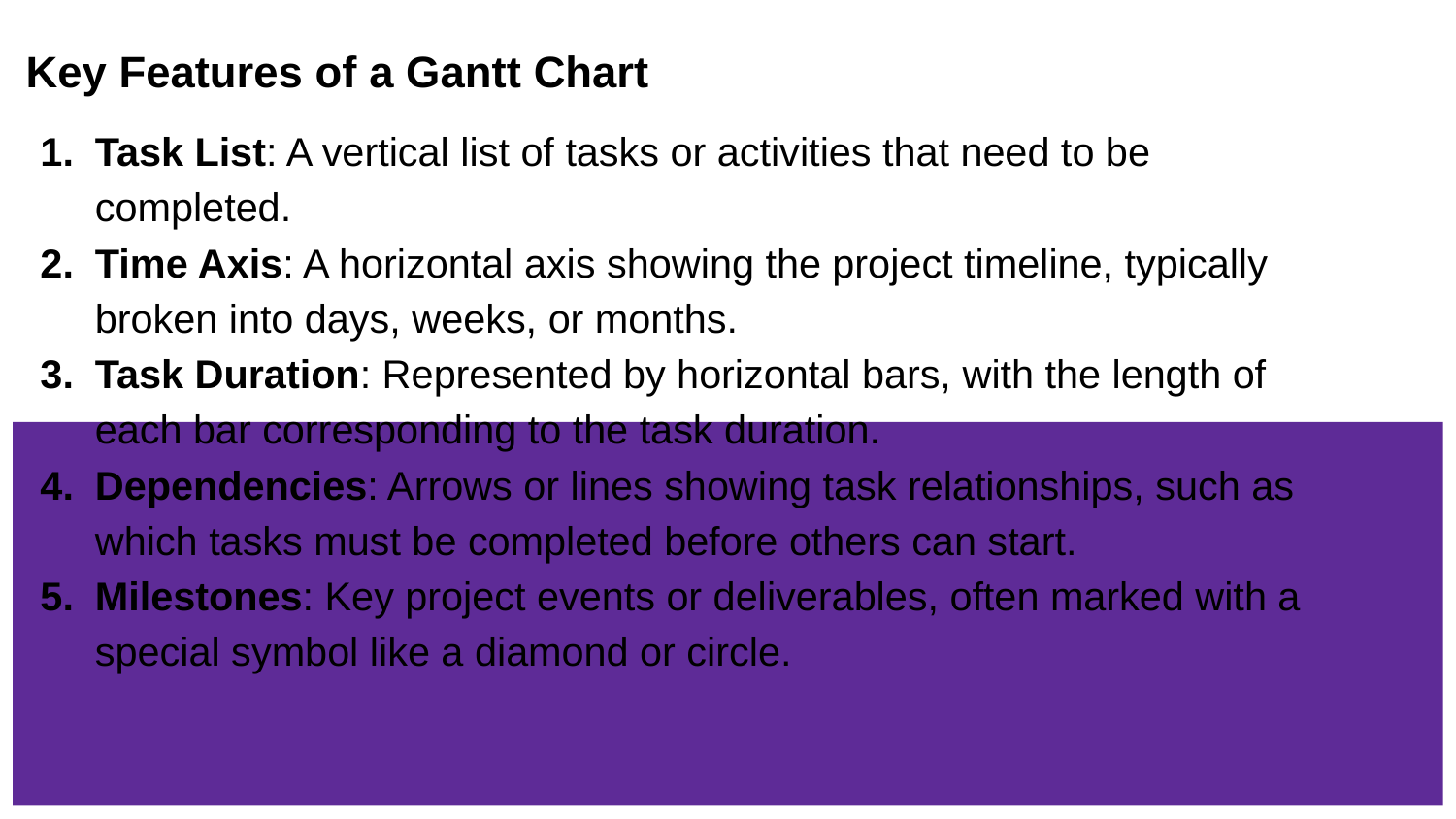

Key Features of a Gantt Chart
Task List: A vertical list of tasks or activities that need to be completed.
Time Axis: A horizontal axis showing the project timeline, typically broken into days, weeks, or months.
Task Duration: Represented by horizontal bars, with the length of each bar corresponding to the task duration.
Dependencies: Arrows or lines showing task relationships, such as which tasks must be completed before others can start.
Milestones: Key project events or deliverables, often marked with a special symbol like a diamond or circle.